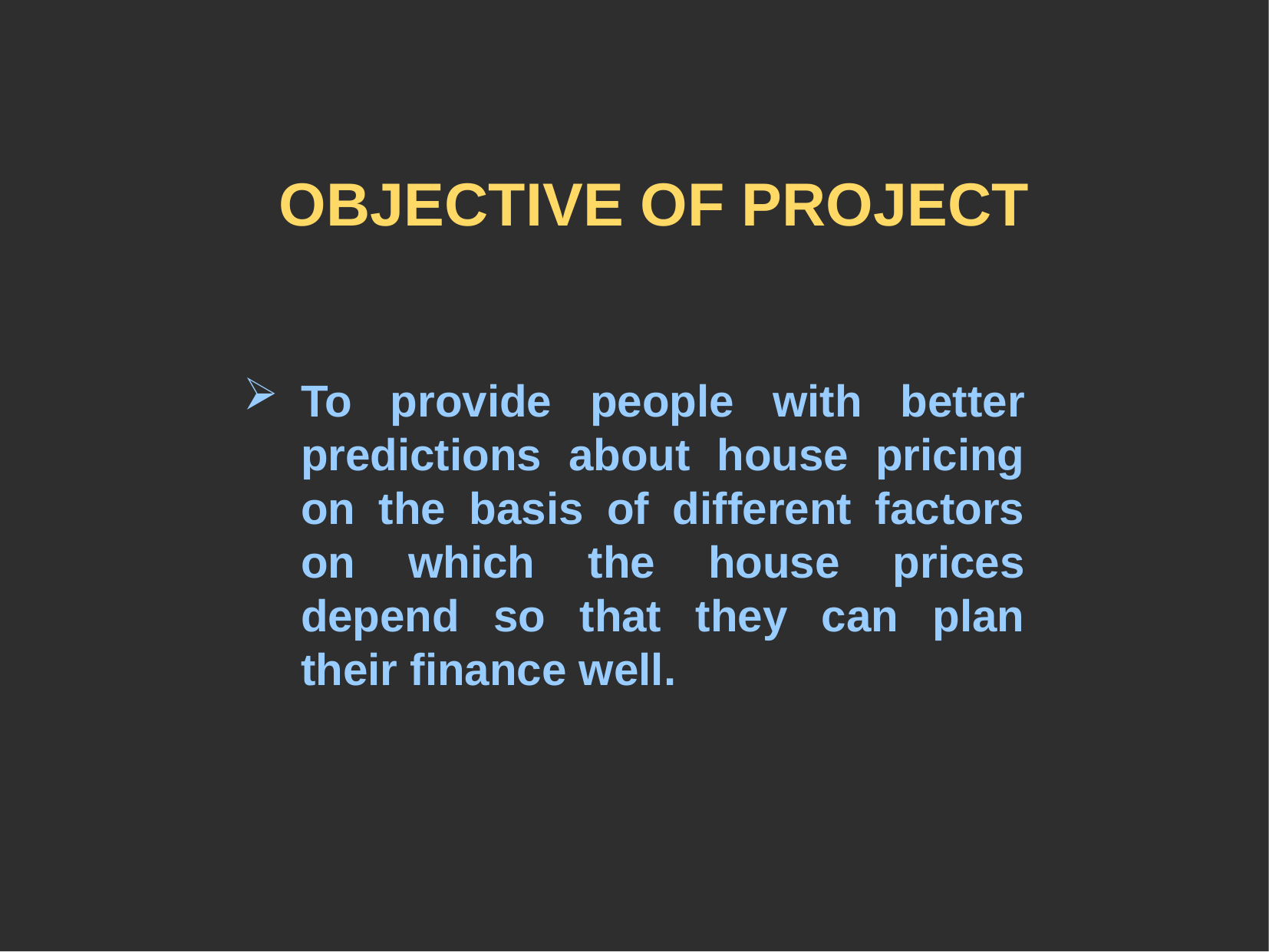

OBJECTIVE OF PROJECT
To provide people with better predictions about house pricing on the basis of different factors on which the house prices depend so that they can plan their finance well.